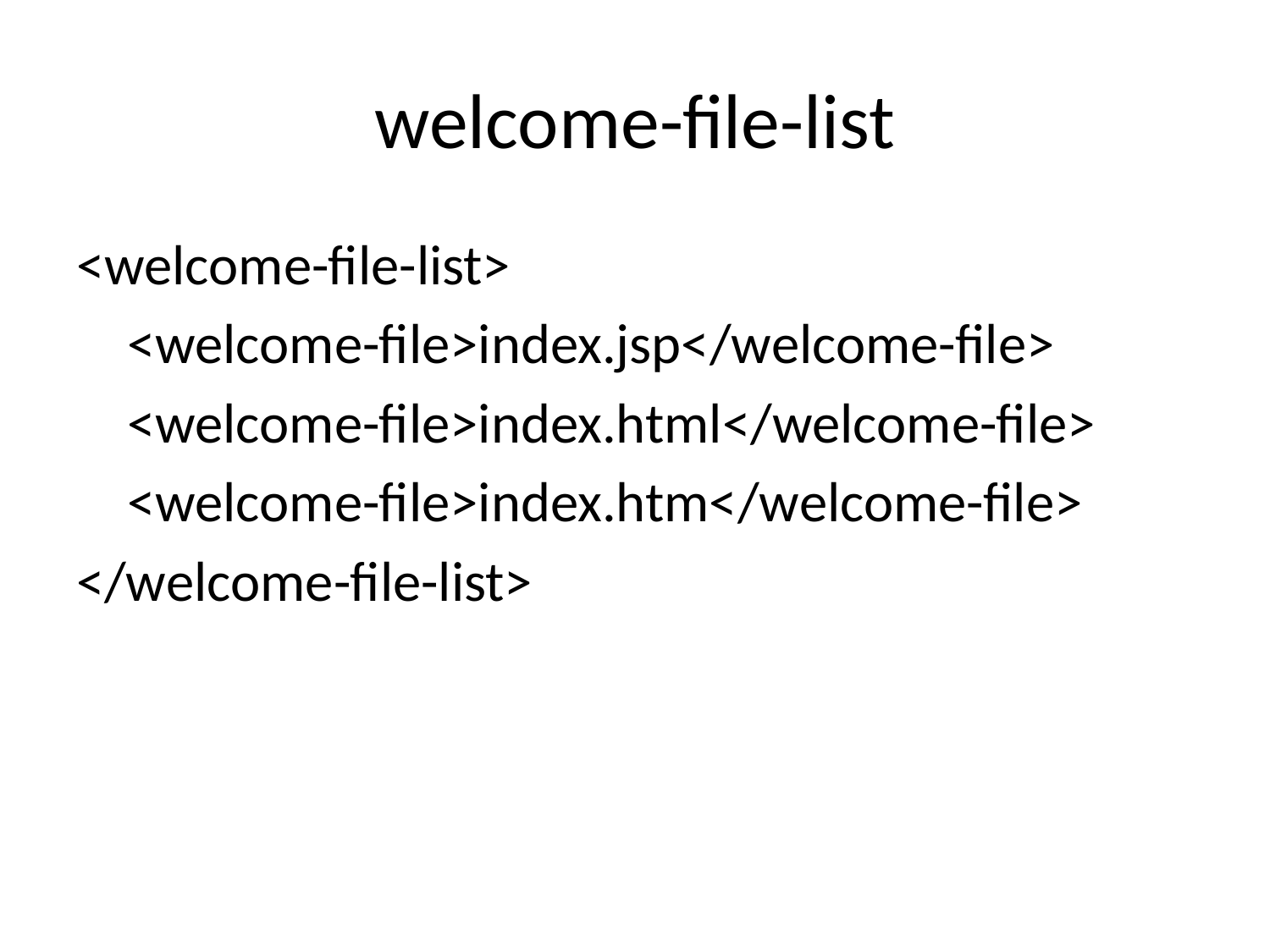

# welcome-file-list
<welcome-file-list>
    <welcome-file>index.jsp</welcome-file>
    <welcome-file>index.html</welcome-file>
    <welcome-file>index.htm</welcome-file>
</welcome-file-list>